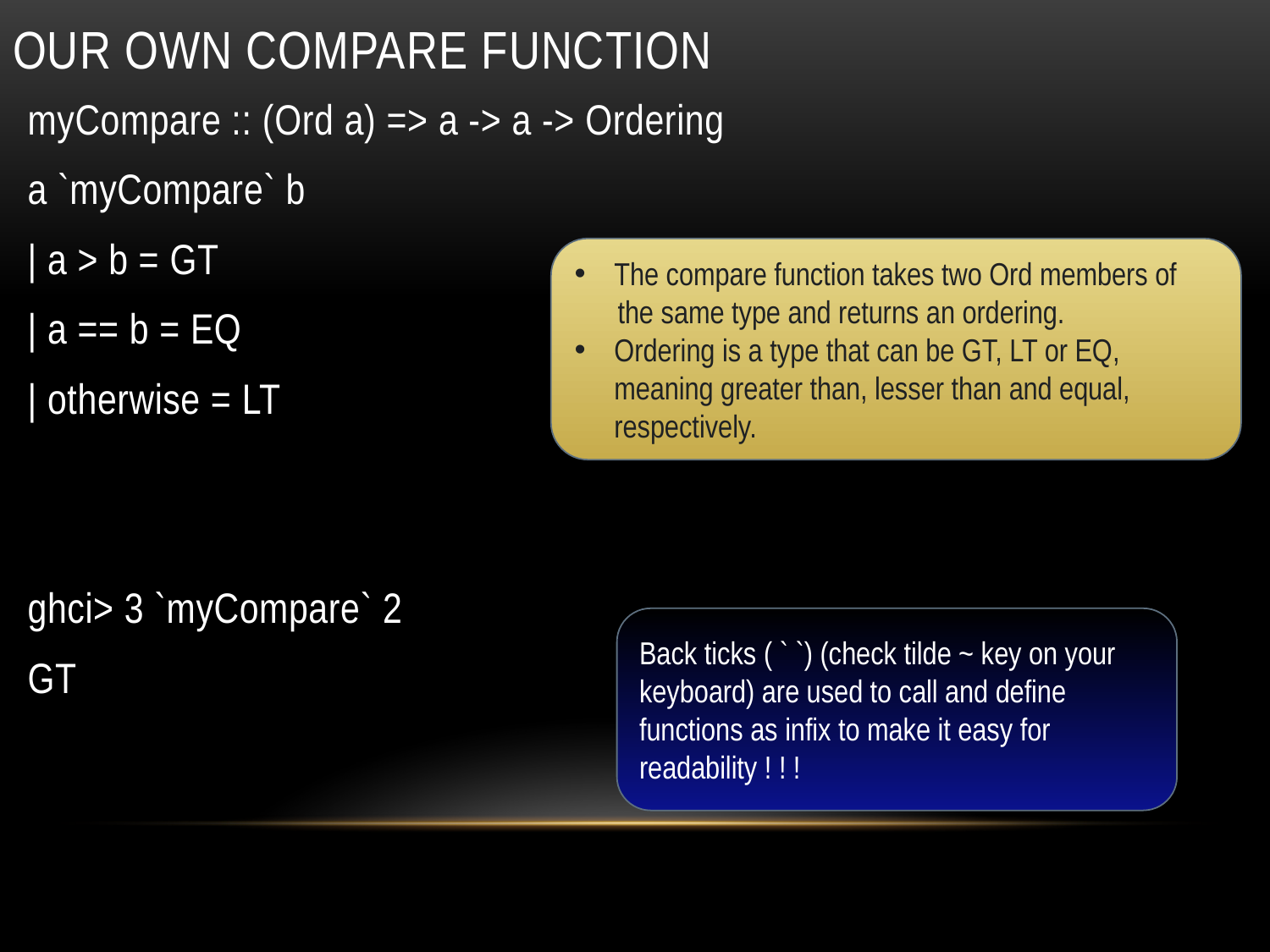

# Our own compare function
myCompare :: (Ord a) => a -> a -> Ordering
a `myCompare` b
| a > b = GT
| a == b = EQ
| otherwise = LT

ghci> 3 `myCompare` 2
GT

The compare function takes two Ord members of
      the same type and returns an ordering.
Ordering is a type that can be GT, LT or EQ, meaning greater than, lesser than and equal, respectively.
Back ticks ( ` `) (check tilde ~ key on your keyboard) are used to call and define functions as infix to make it easy for readability ! ! !